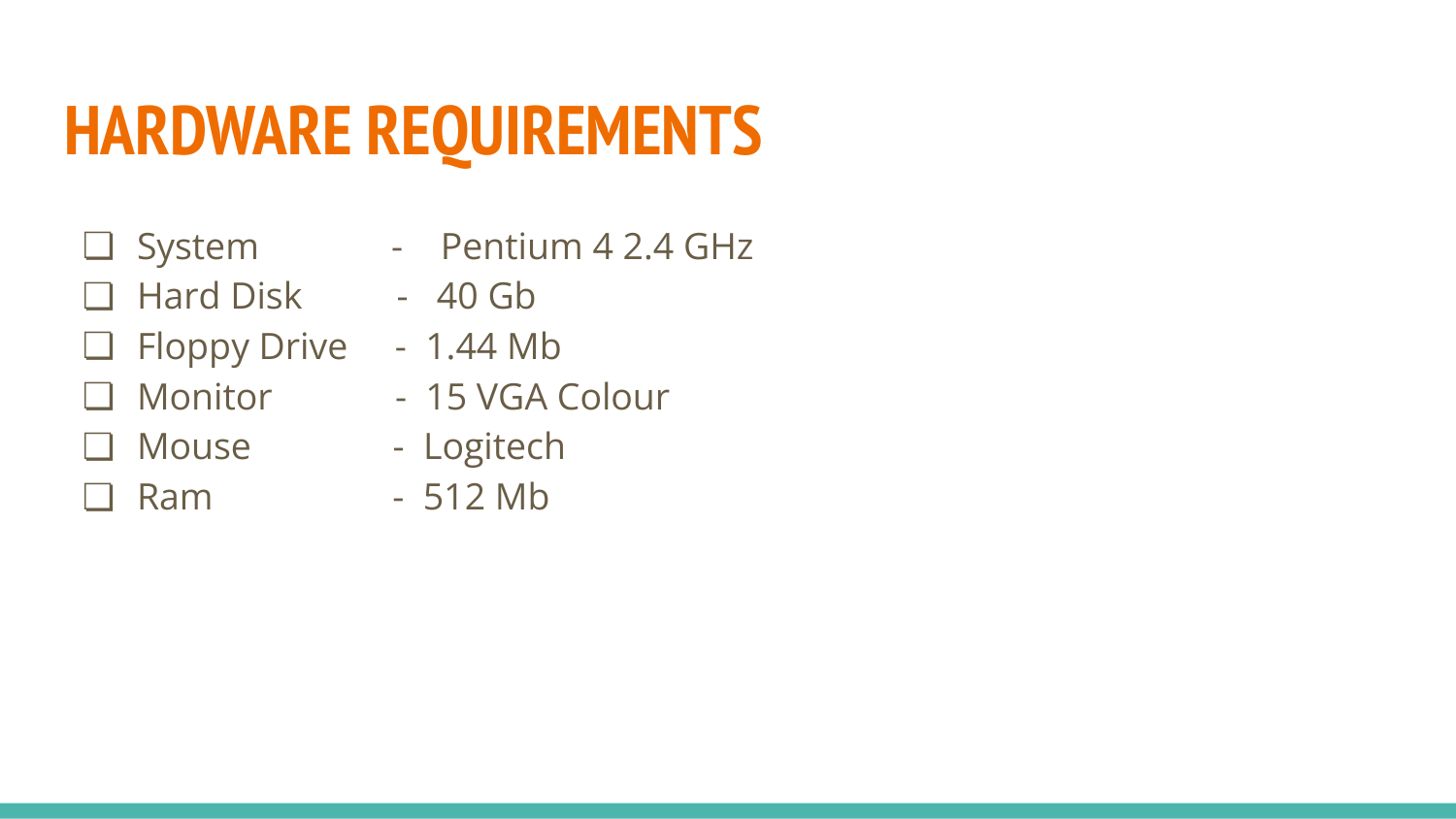

# HARDWARE REQUIREMENTS
System              -    Pentium 4 2.4 GHz
Hard Disk          -   40 Gb
Floppy Drive     -  1.44 Mb
Monitor             -  15 VGA Colour
Mouse               -  Logitech
Ram                   -  512 Mb